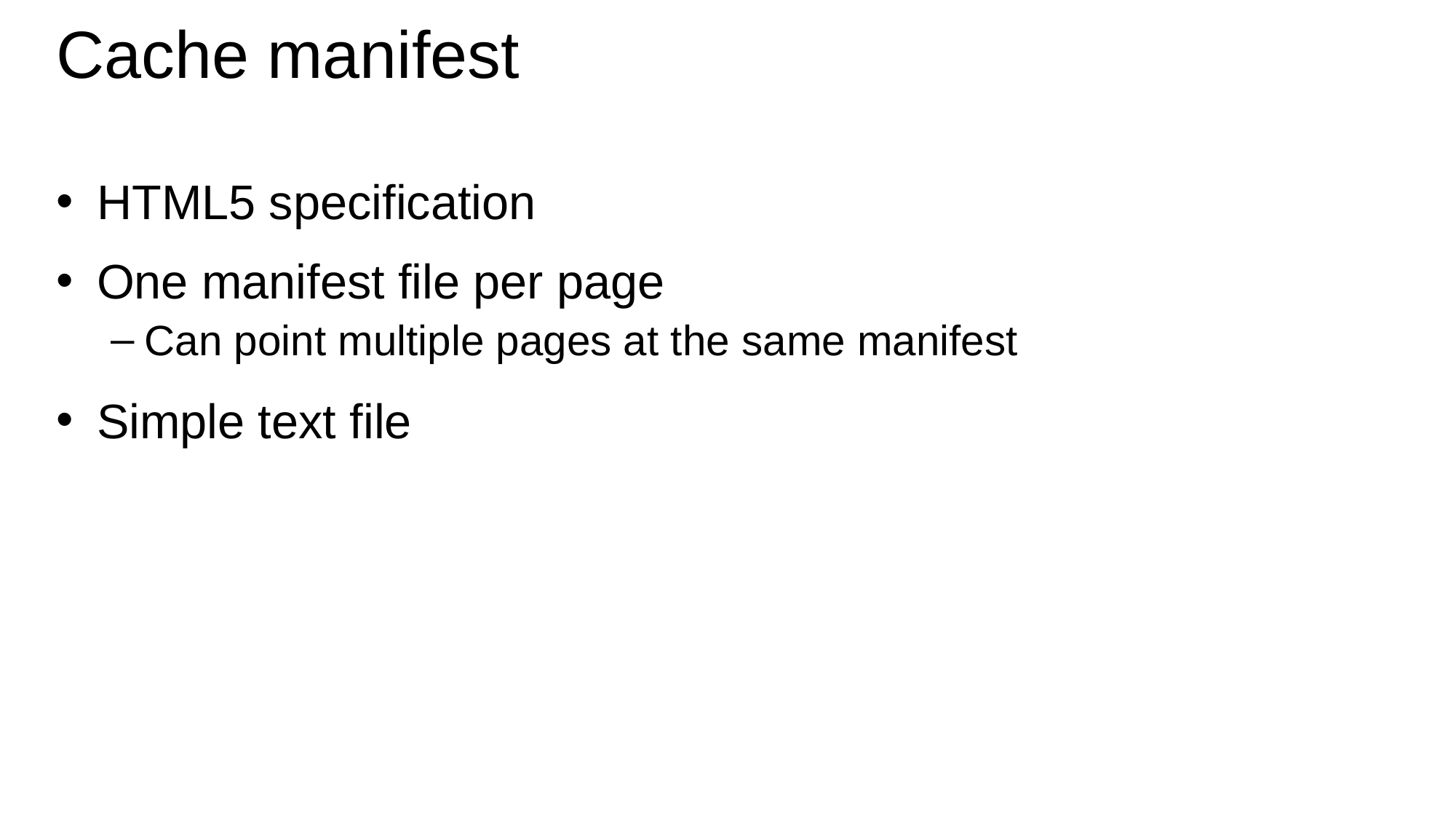

# Cache manifest
HTML5 specification
One manifest file per page
Can point multiple pages at the same manifest
Simple text file